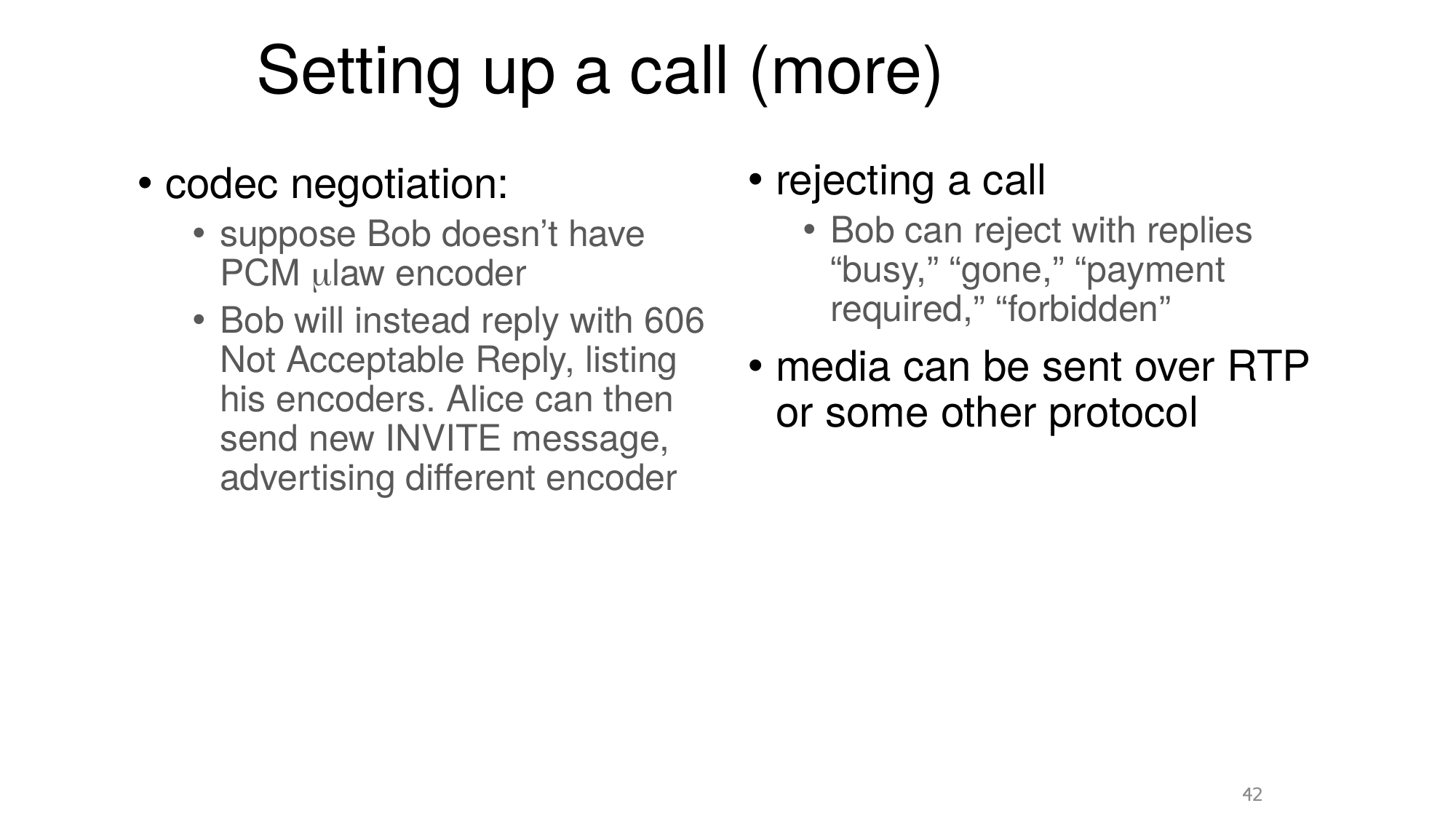

# Setting up a call (more)
rejecting a call
Bob can reject with replies “busy,” “gone,” “payment required,” “forbidden”
media can be sent over RTP or some other protocol
codec negotiation:
suppose Bob doesn’t have PCM μlaw encoder
Bob will instead reply with 606 Not Acceptable Reply, listing his encoders. Alice can then send new INVITE message, advertising different encoder
42